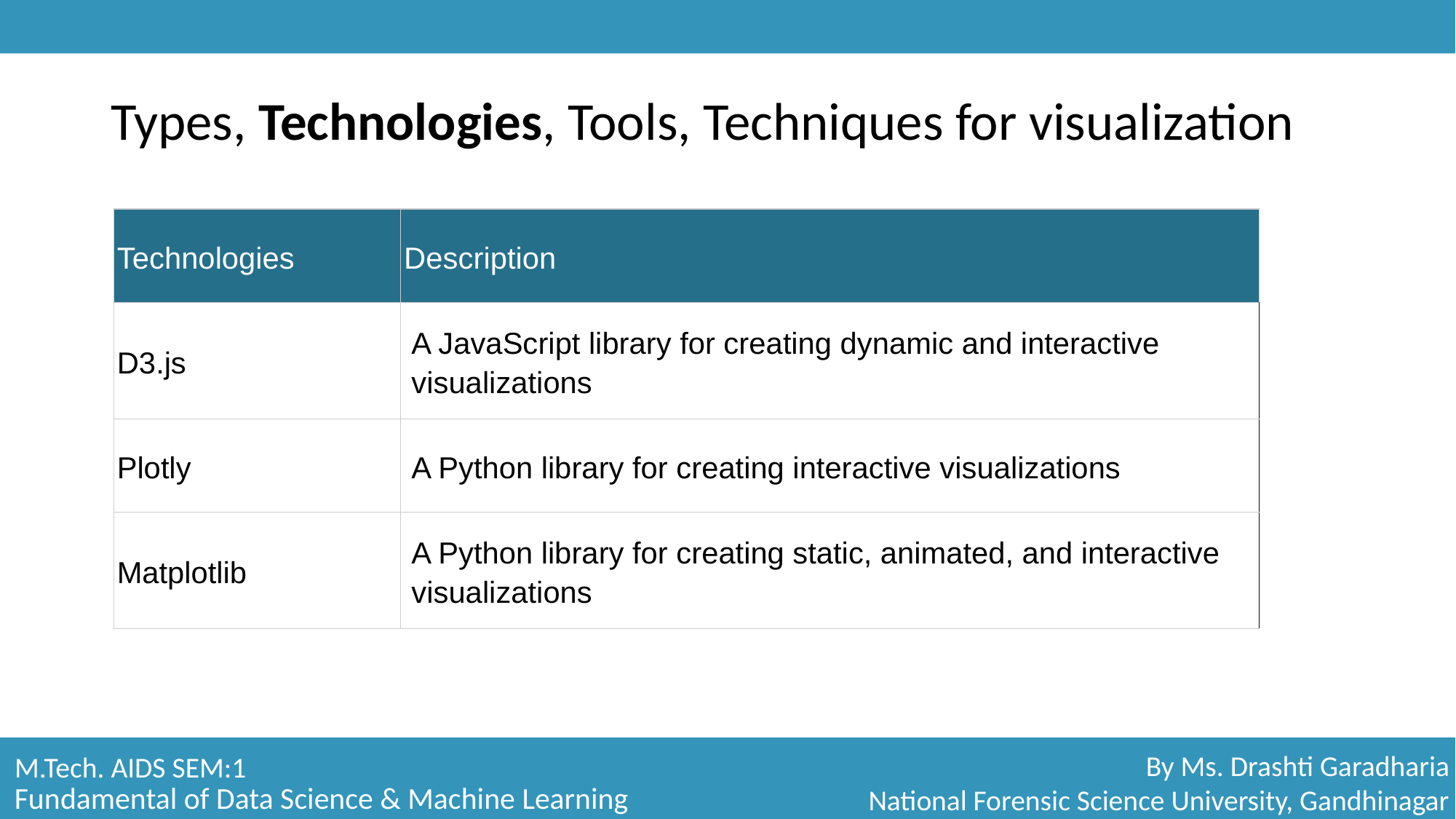

# Types, Technologies, Tools, Techniques for visualization
| Technologies | Description |
| --- | --- |
| D3.js | A JavaScript library for creating dynamic and interactive visualizations |
| Plotly | A Python library for creating interactive visualizations |
| Matplotlib | A Python library for creating static, animated, and interactive visualizations |